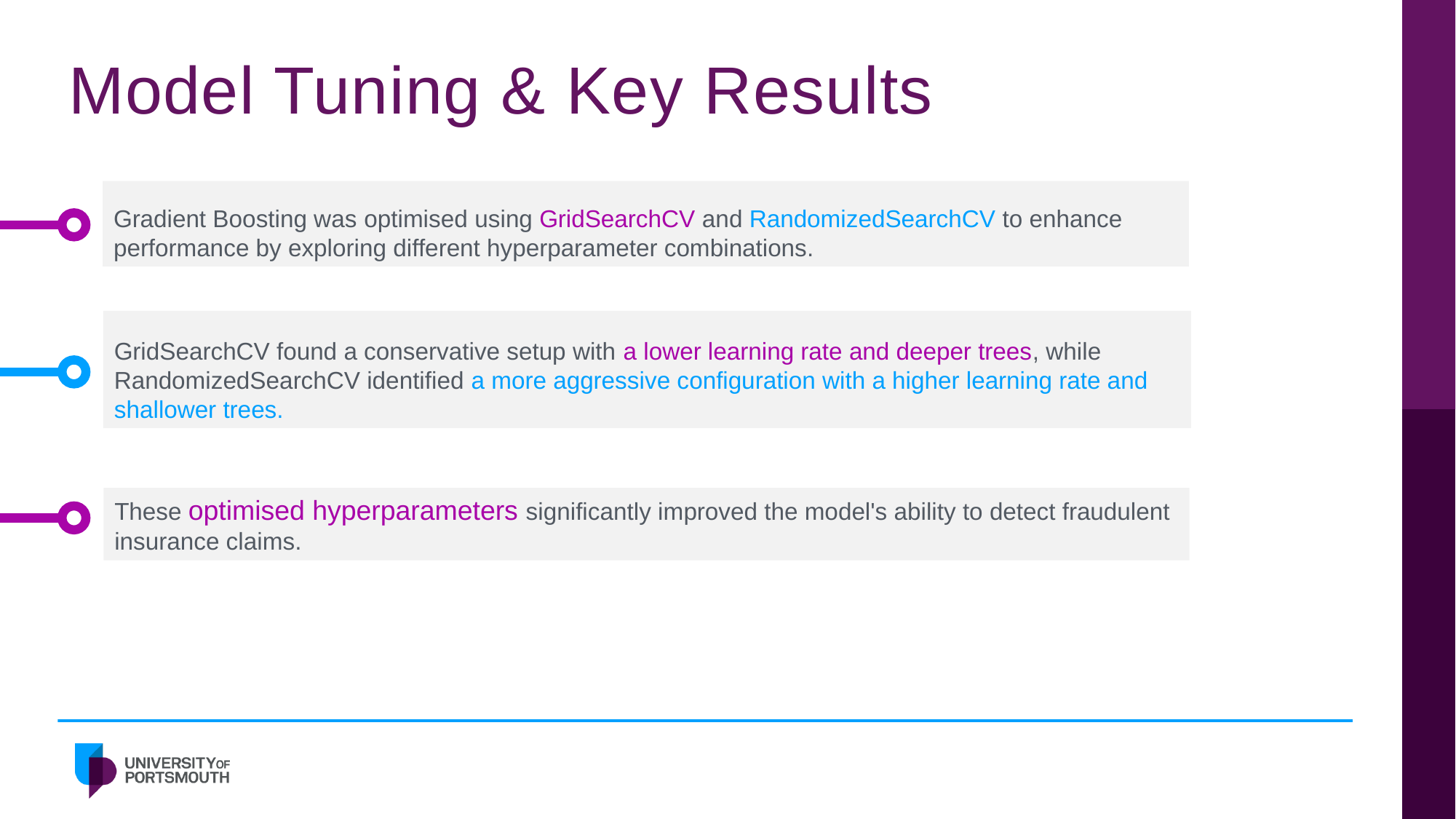

# Model Tuning & Key Results
Gradient Boosting was optimised using GridSearchCV and RandomizedSearchCV to enhance performance by exploring different hyperparameter combinations.

GridSearchCV found a conservative setup with a lower learning rate and deeper trees, while RandomizedSearchCV identified a more aggressive configuration with a higher learning rate and shallower trees.

These optimised hyperparameters significantly improved the model's ability to detect fraudulent insurance claims.